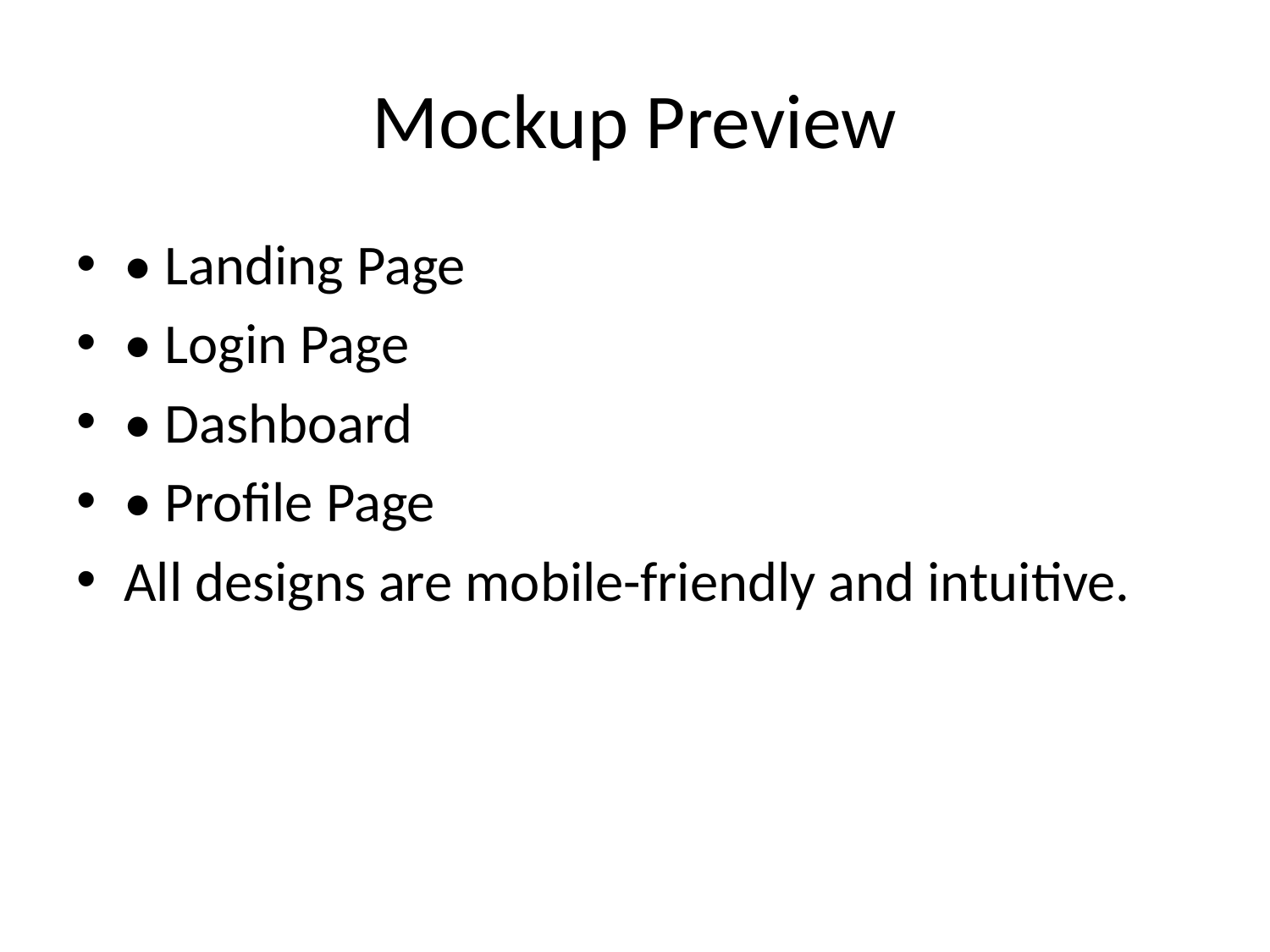

# Mockup Preview
• Landing Page
• Login Page
• Dashboard
• Profile Page
All designs are mobile-friendly and intuitive.